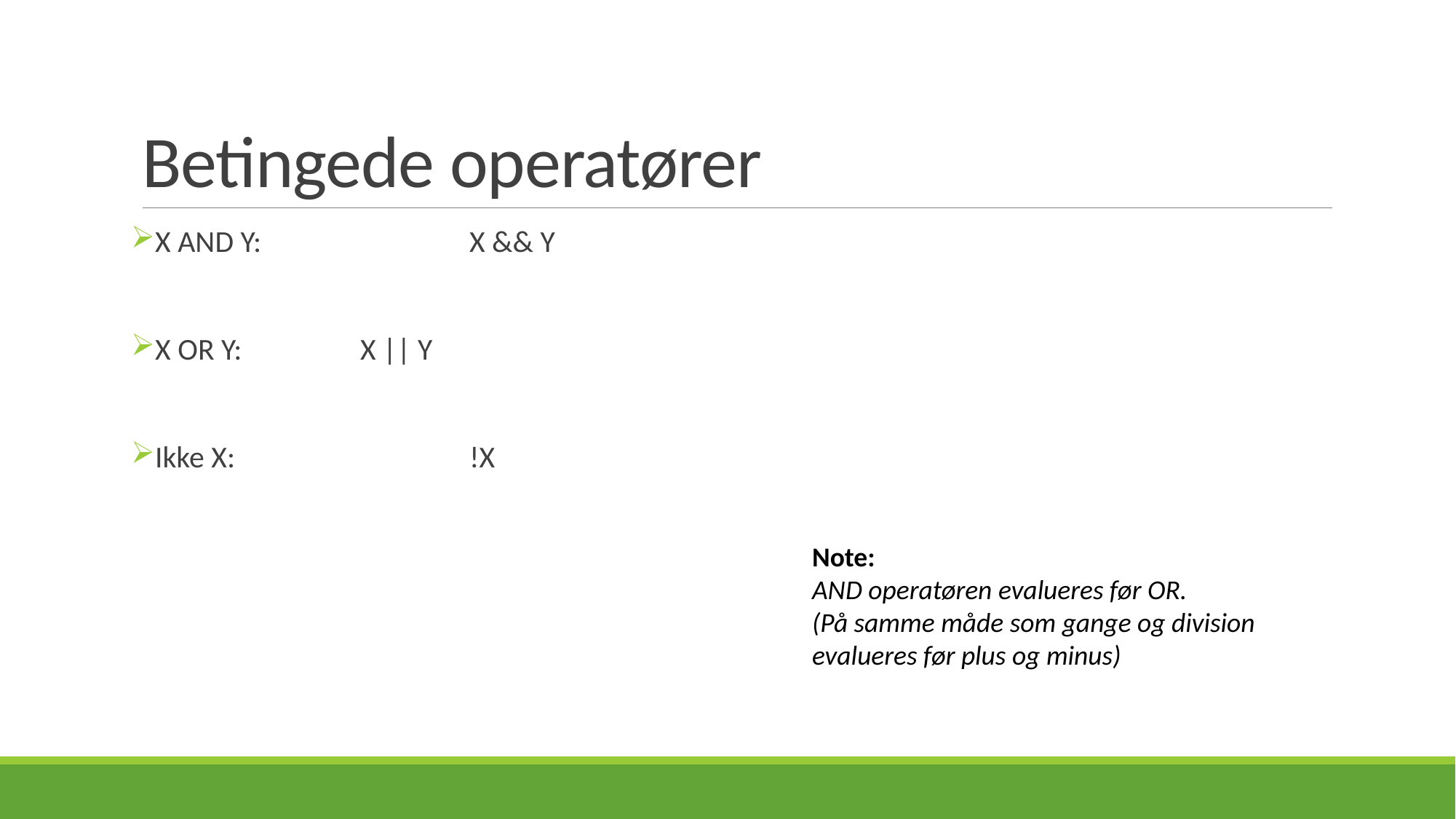

# Betingede operatører
X AND Y: 		X && Y

X OR Y:		X || Y

Ikke X:			!X
Note:
AND operatøren evalueres før OR.
(På samme måde som gange og division evalueres før plus og minus)